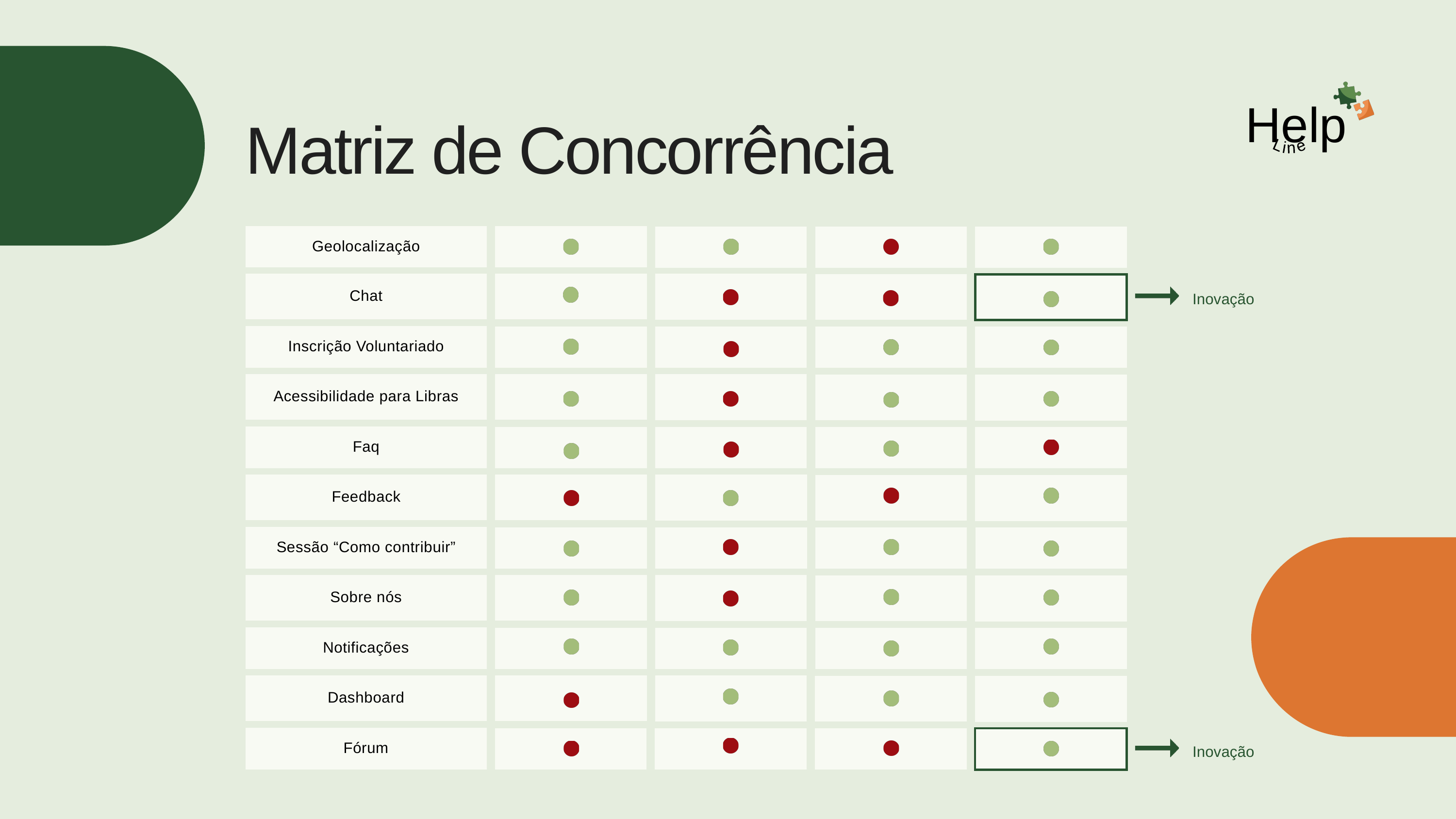

Help
Matriz de Concorrência
Line

Geolocalização

Chat

Inovação

Inscrição Voluntariado

Acessibilidade para Libras

Faq

Feedback

Sessão “Como contribuir”

Sobre nós

Notificações

Dashboard

Fórum

Inovação